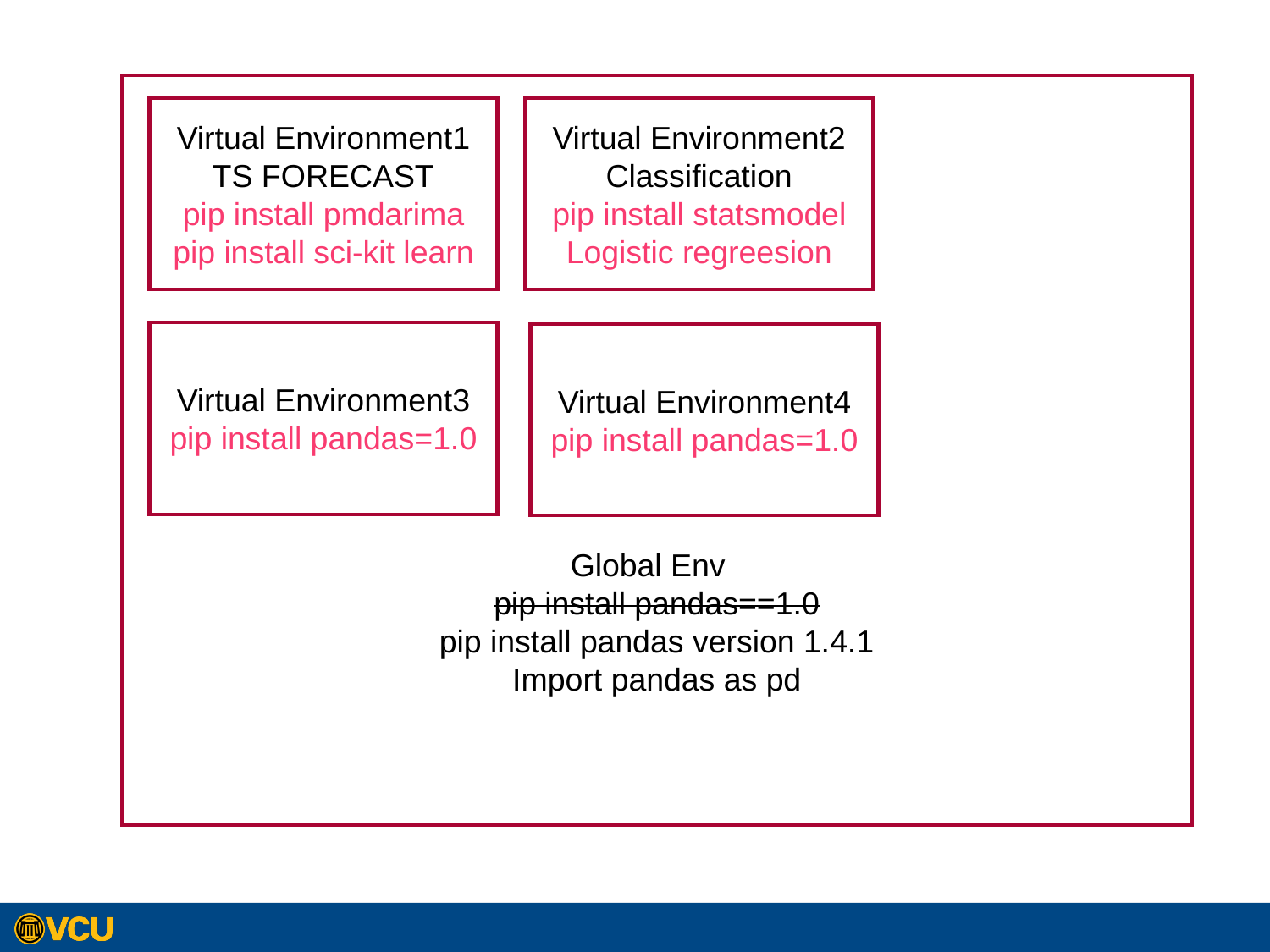

Global Env
pip install pandas==1.0
pip install pandas version 1.4.1
Import pandas as pd

Virtual Environment1 TS FORECAST
pip install pmdarima
pip install sci-kit learn
Virtual Environment2
Classification
pip install statsmodel
Logistic regreesion
Virtual Environment3
pip install pandas=1.0
Virtual Environment4
pip install pandas=1.0